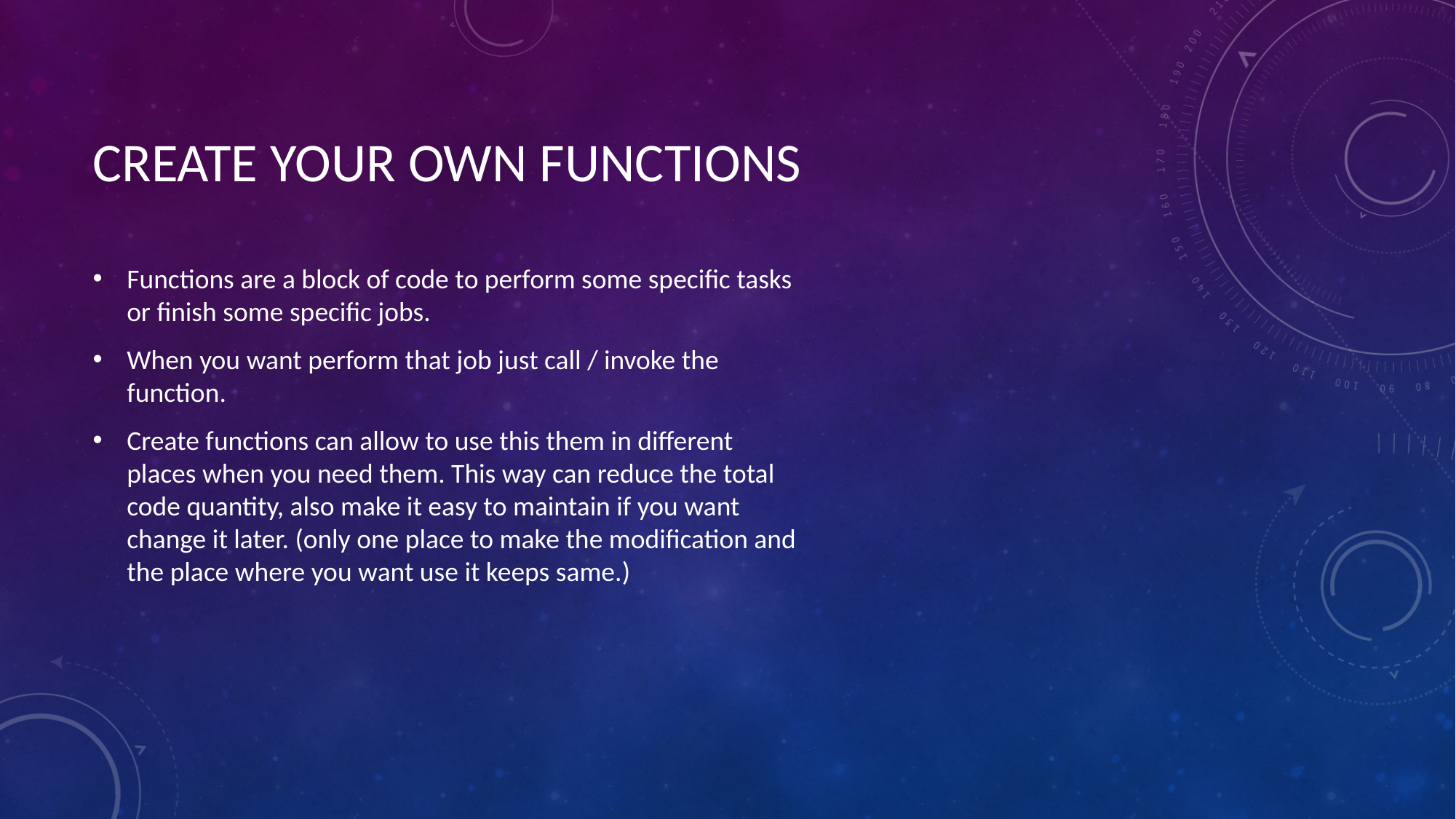

# Create your own functions
Functions are a block of code to perform some specific tasks or finish some specific jobs.
When you want perform that job just call / invoke the function.
Create functions can allow to use this them in different places when you need them. This way can reduce the total code quantity, also make it easy to maintain if you want change it later. (only one place to make the modification and the place where you want use it keeps same.)